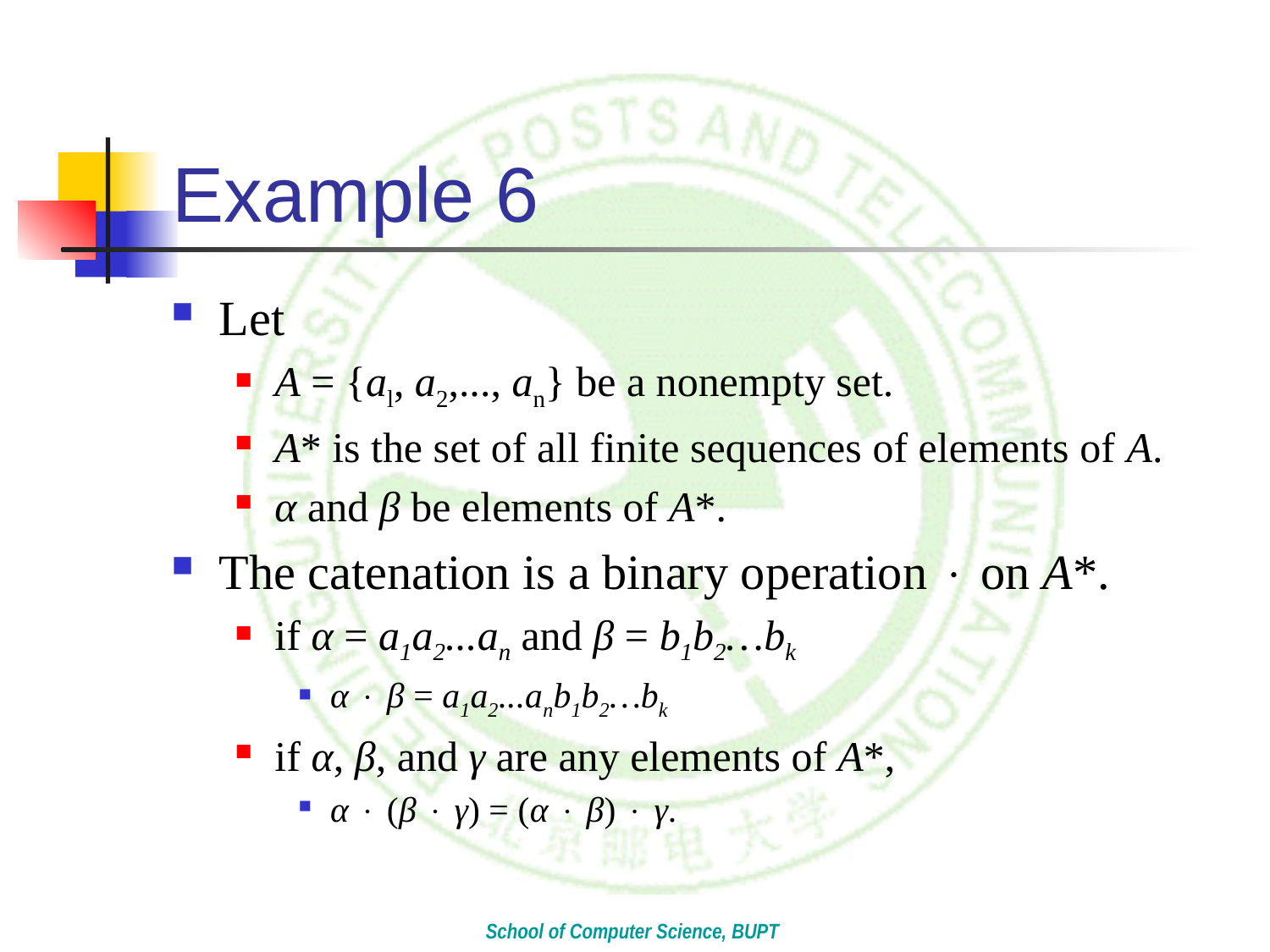

# Example 6
Let
A = {al, a2,..., an} be a nonempty set.
A* is the set of all finite sequences of elements of A.
α and β be elements of A*.
The catenation is a binary operation ⋅ on A*.
if α = a1a2...an and β = b1b2…bk
α ⋅ β = a1a2...anb1b2…bk
if α, β, and γ are any elements of A*,
α ⋅ (β ⋅ γ) = (α ⋅ β) ⋅ γ.
School of Computer Science, BUPT

10